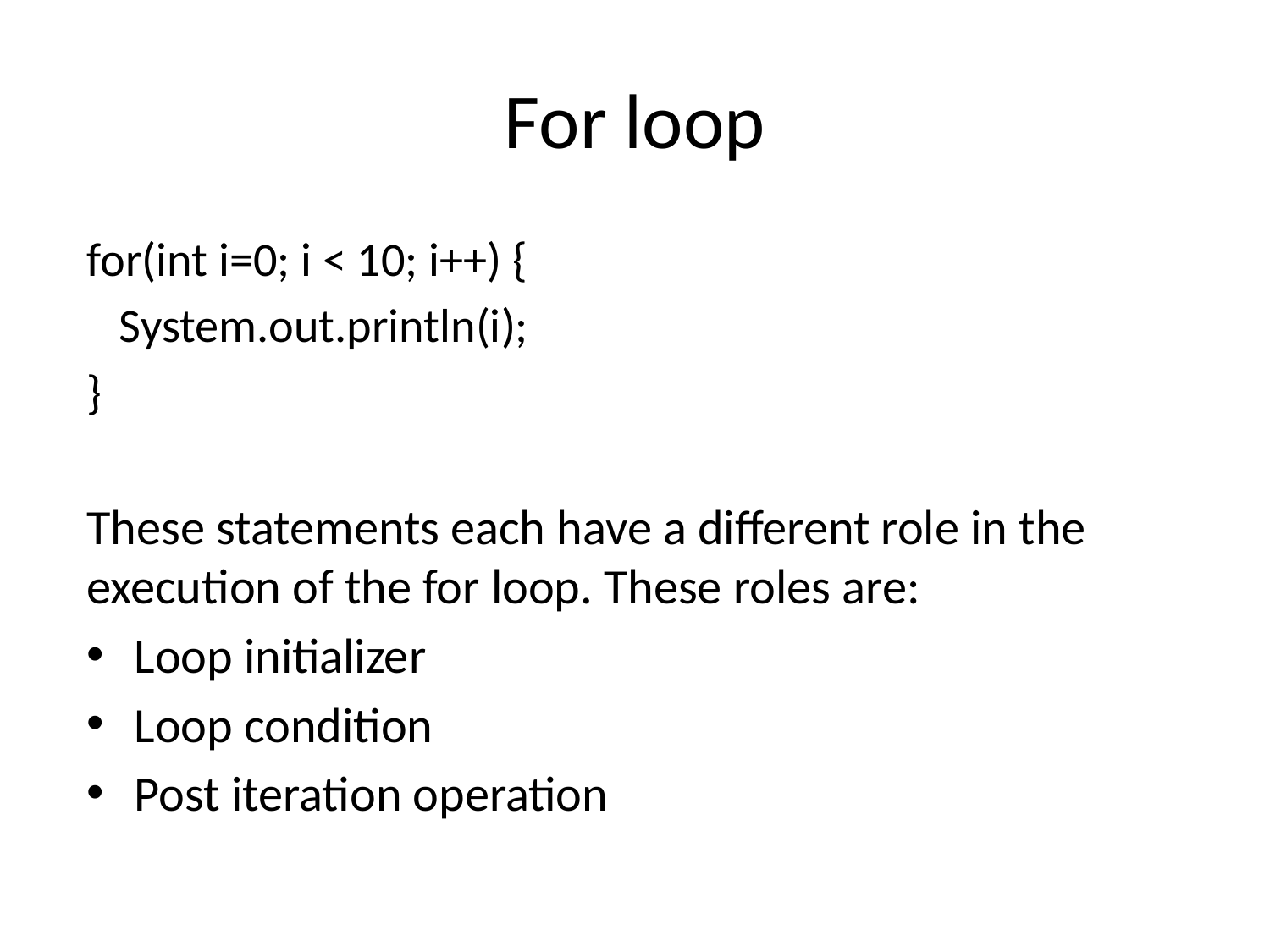

# For loop
for(int i=0; i < 10; i++) {
   System.out.println(i);
}

These statements each have a different role in the execution of the for loop. These roles are:
Loop initializer
Loop condition
Post iteration operation